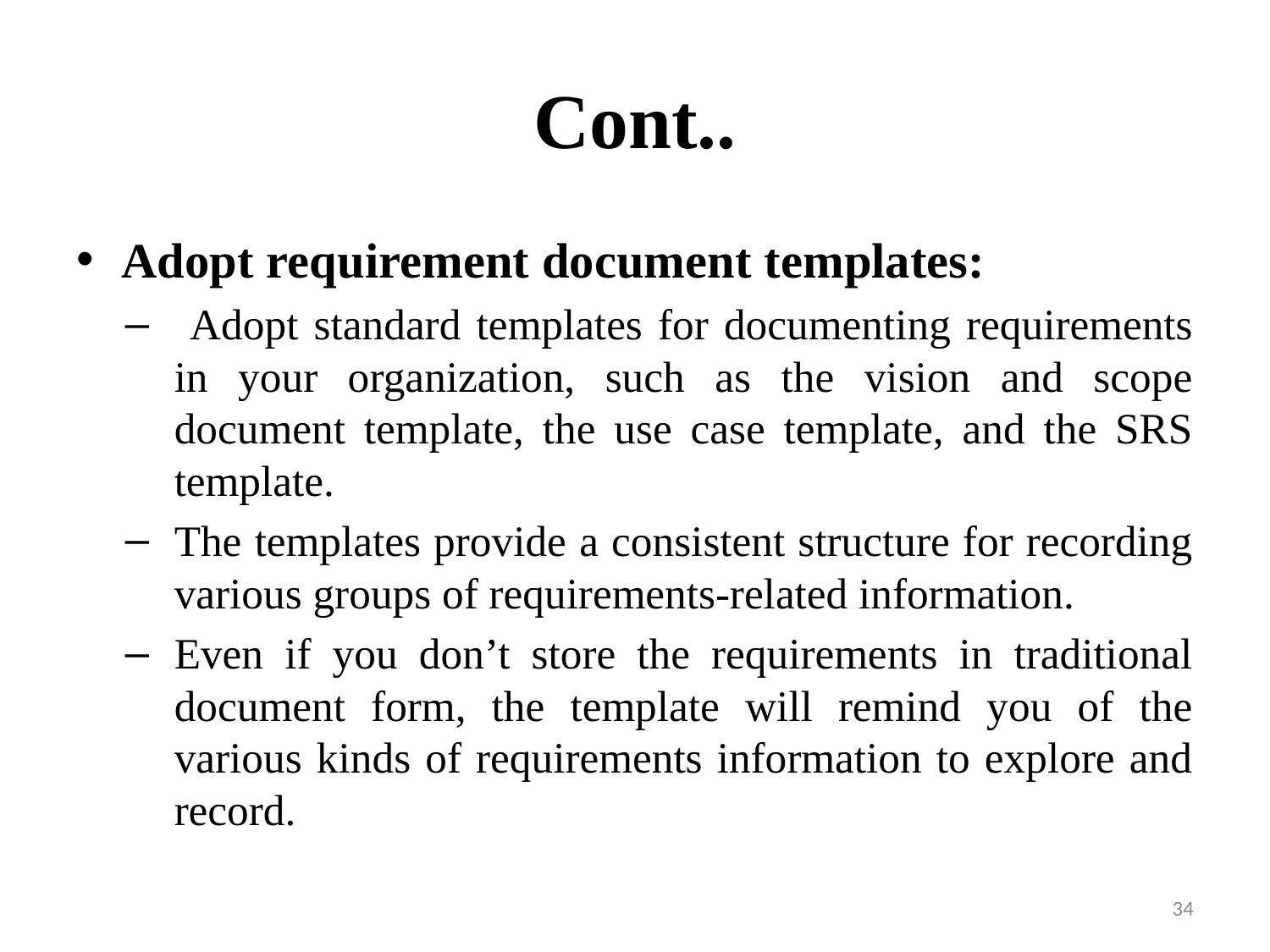

# Cont..
Adopt requirement document templates:
 Adopt standard templates for documenting requirements in your organization, such as the vision and scope document template, the use case template, and the SRS template.
The templates provide a consistent structure for recording various groups of requirements-related information.
Even if you don’t store the requirements in traditional document form, the template will remind you of the various kinds of requirements information to explore and record.
34